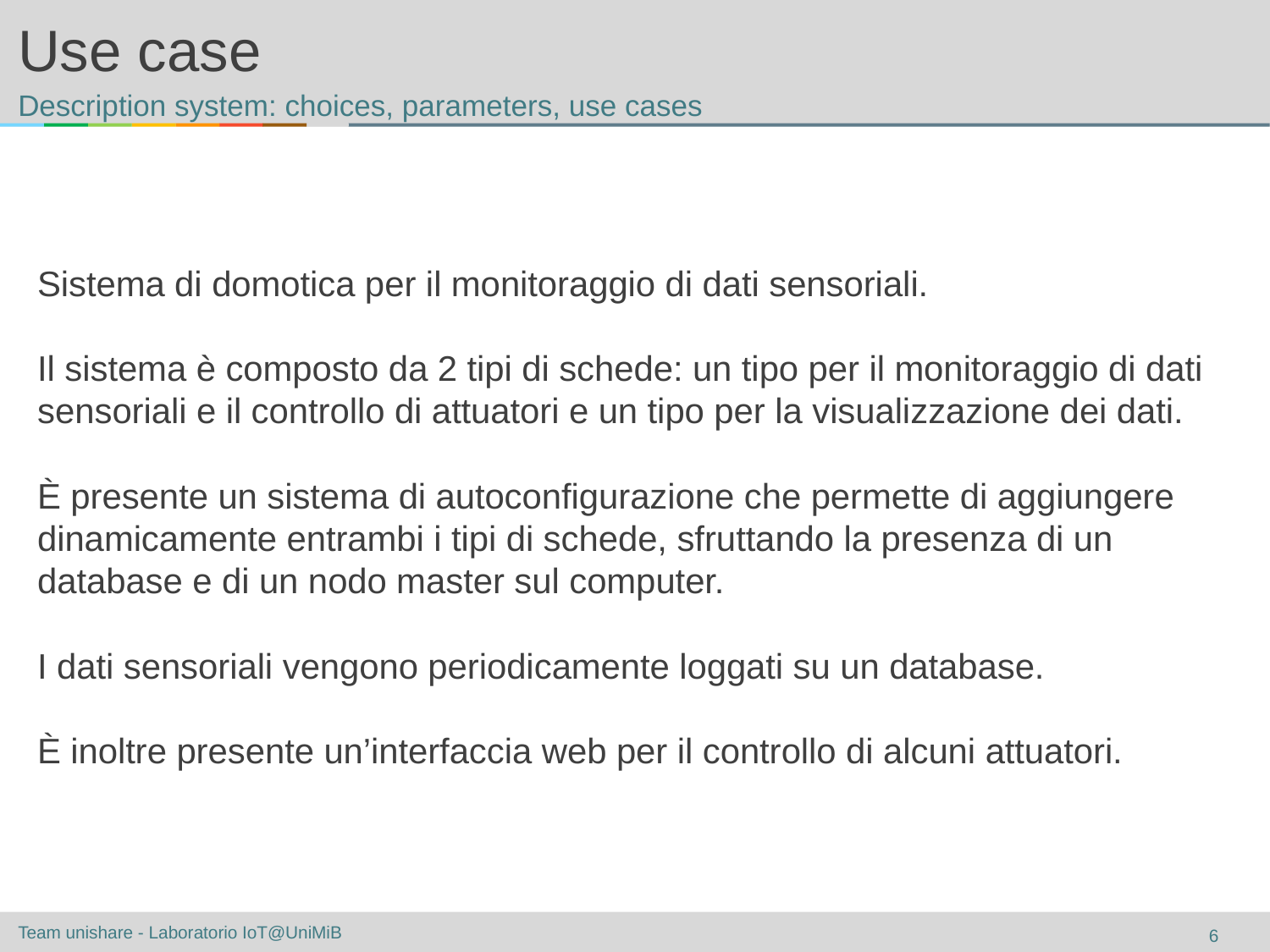

# Use case
Description system: choices, parameters, use cases
Sistema di domotica per il monitoraggio di dati sensoriali.

Il sistema è composto da 2 tipi di schede: un tipo per il monitoraggio di dati sensoriali e il controllo di attuatori e un tipo per la visualizzazione dei dati.

È presente un sistema di autoconfigurazione che permette di aggiungere dinamicamente entrambi i tipi di schede, sfruttando la presenza di un database e di un nodo master sul computer.

I dati sensoriali vengono periodicamente loggati su un database.

È inoltre presente un’interfaccia web per il controllo di alcuni attuatori.
6
Team unishare - Laboratorio IoT@UniMiB